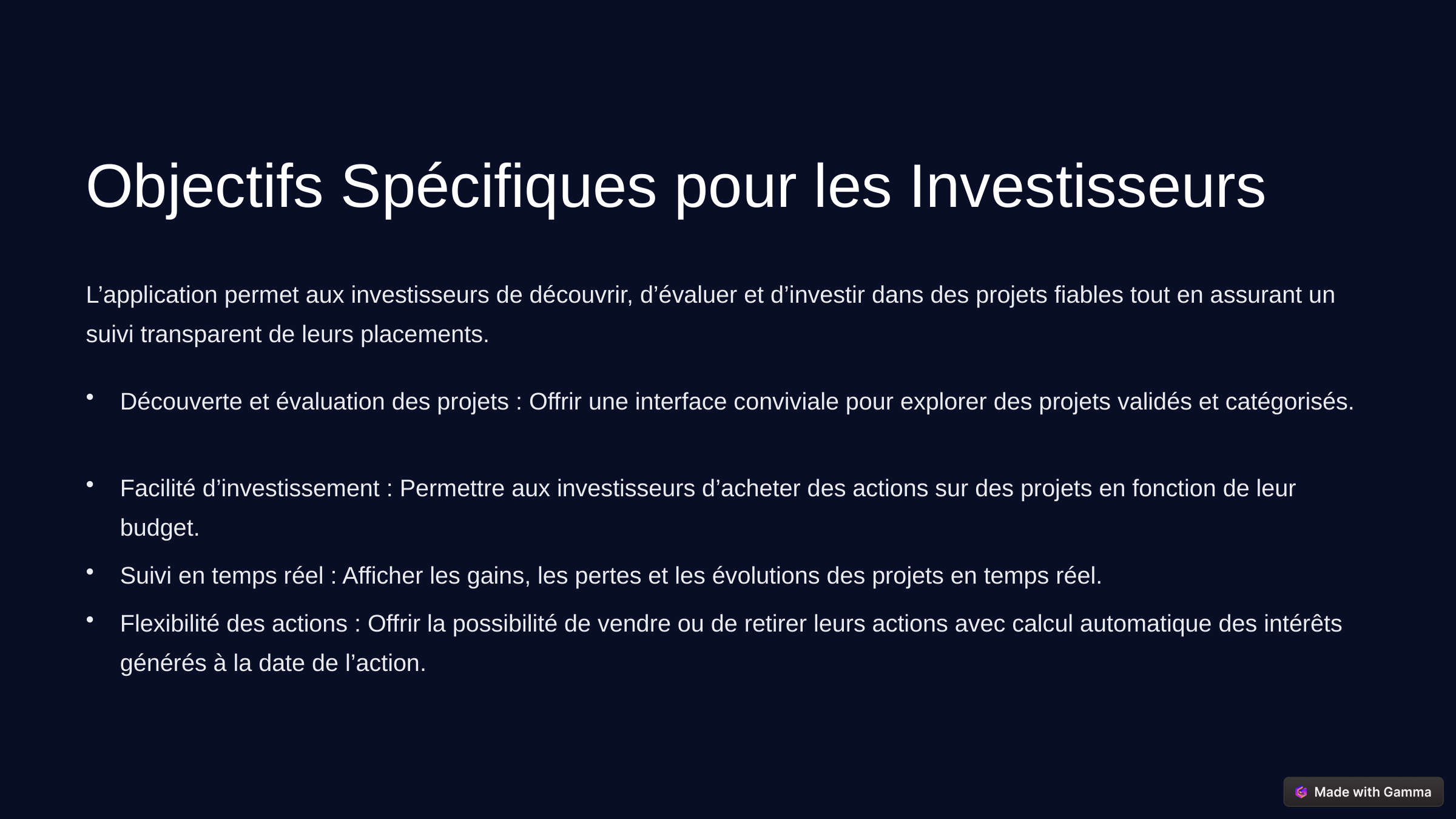

Objectifs Spécifiques pour les Investisseurs
L’application permet aux investisseurs de découvrir, d’évaluer et d’investir dans des projets fiables tout en assurant un suivi transparent de leurs placements.
Découverte et évaluation des projets : Offrir une interface conviviale pour explorer des projets validés et catégorisés.
Facilité d’investissement : Permettre aux investisseurs d’acheter des actions sur des projets en fonction de leur budget.
Suivi en temps réel : Afficher les gains, les pertes et les évolutions des projets en temps réel.
Flexibilité des actions : Offrir la possibilité de vendre ou de retirer leurs actions avec calcul automatique des intérêts générés à la date de l’action.